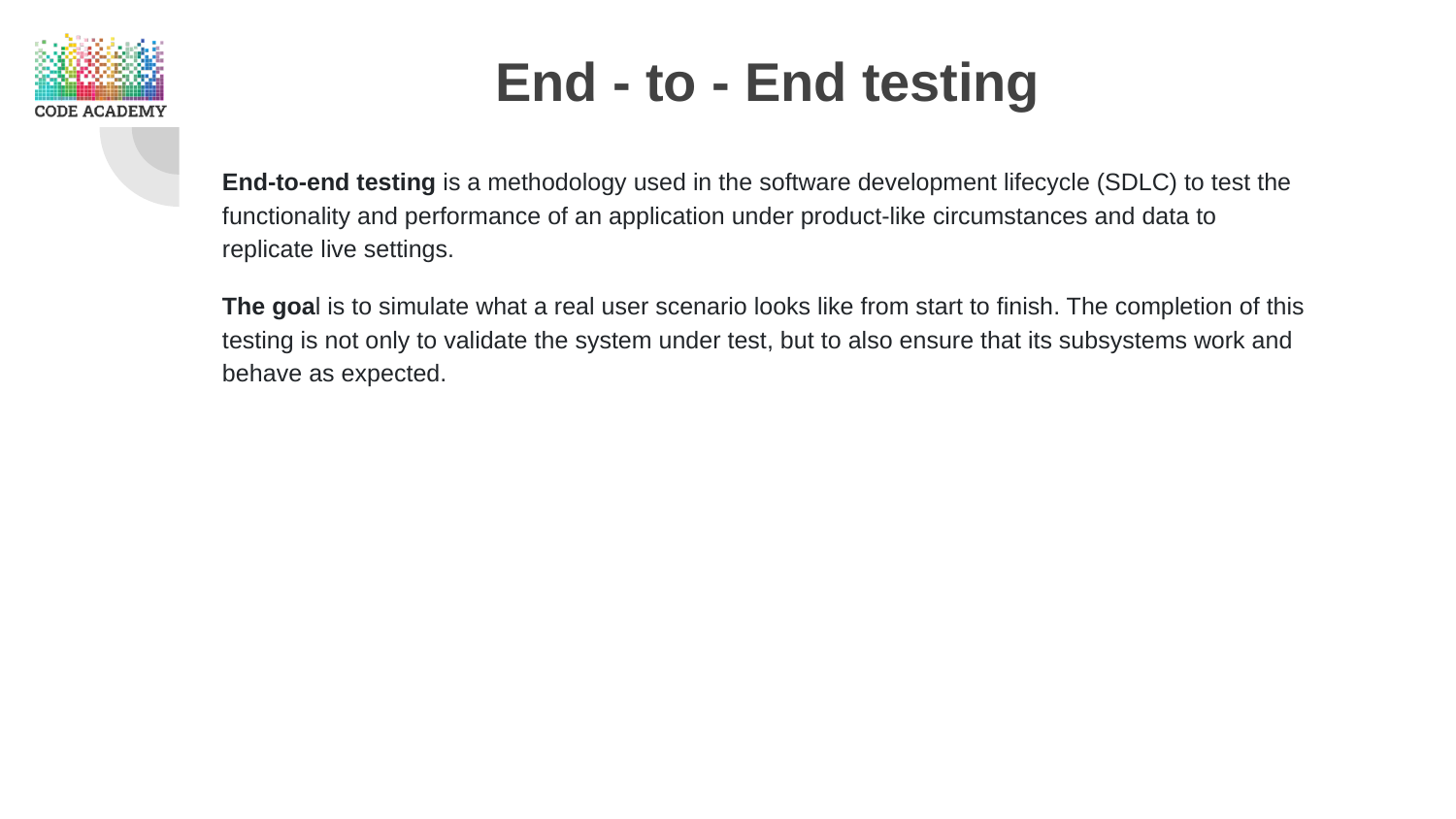

# End - to - End testing
End-to-end testing is a methodology used in the software development lifecycle (SDLC) to test the functionality and performance of an application under product-like circumstances and data to replicate live settings.
The goal is to simulate what a real user scenario looks like from start to finish. The completion of this testing is not only to validate the system under test, but to also ensure that its subsystems work and behave as expected.